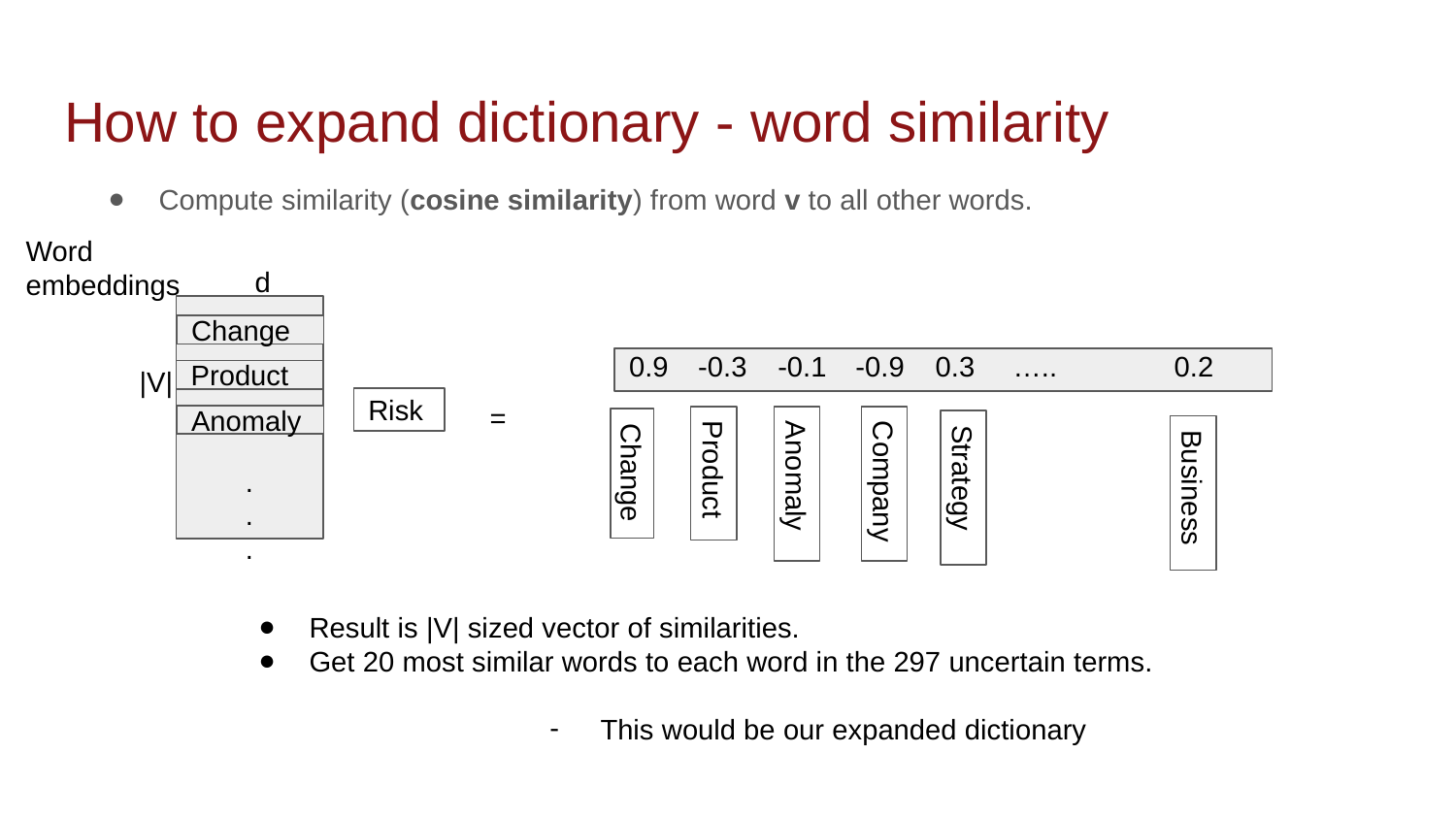

# How to expand dictionary - word similarity

Compute similarity (cosine similarity) from word v to all other words.

Word embeddings
d

Change
0.9
-0.3
-0.1
-0.9
0.3
…..
0.2

|V|
Product

=
Risk

Anomaly
.
.
.
Product
Change
Anomaly
Company
Strategy
Business
Result is |V| sized vector of similarities.
Get 20 most similar words to each word in the 297 uncertain terms.

This would be our expanded dictionary